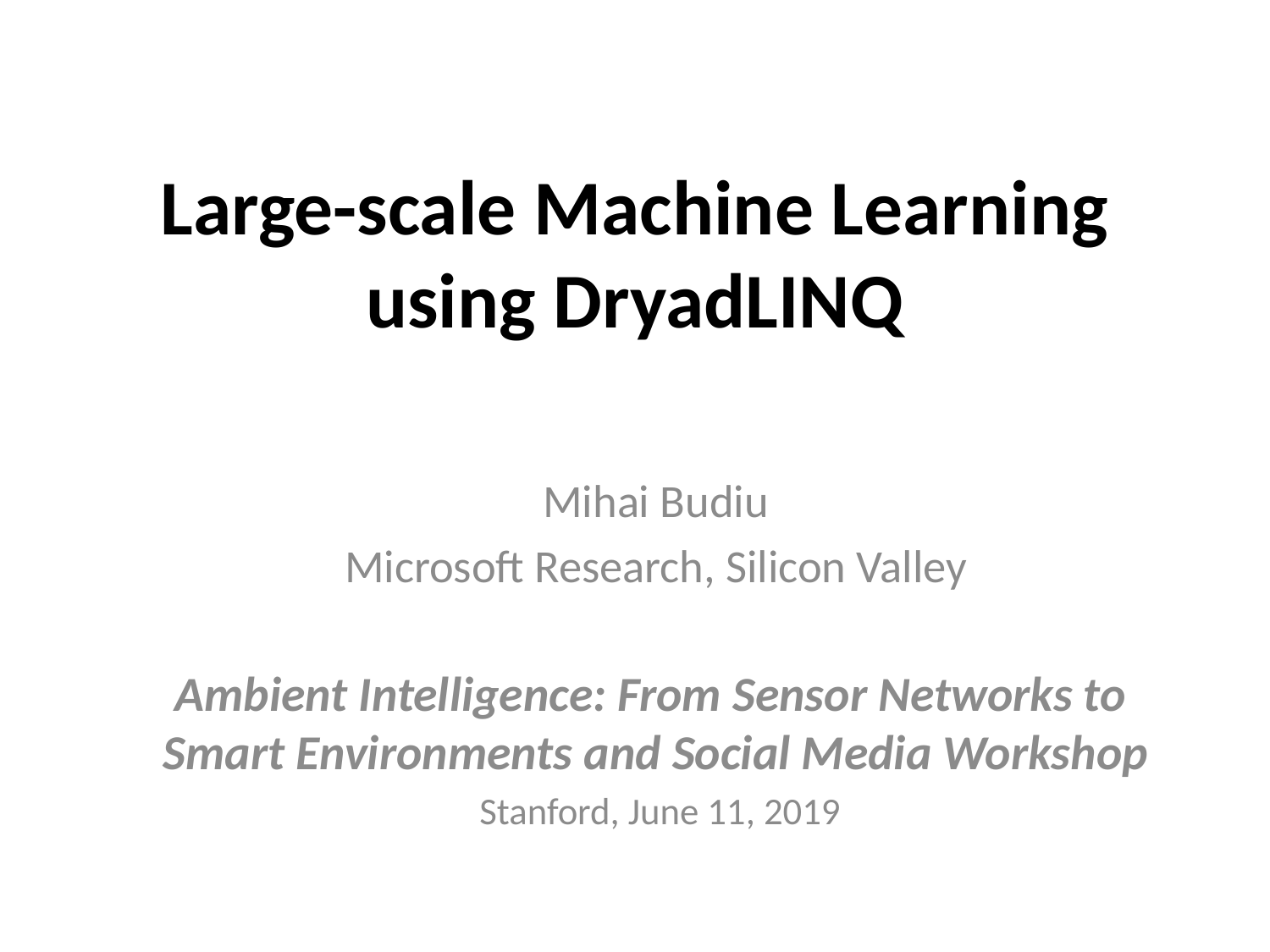

# Large-scale Machine Learning using DryadLINQ
Mihai Budiu
Microsoft Research, Silicon Valley

Ambient Intelligence: From Sensor Networks to
Smart Environments and Social Media Workshop
 Stanford, June 11, 2019